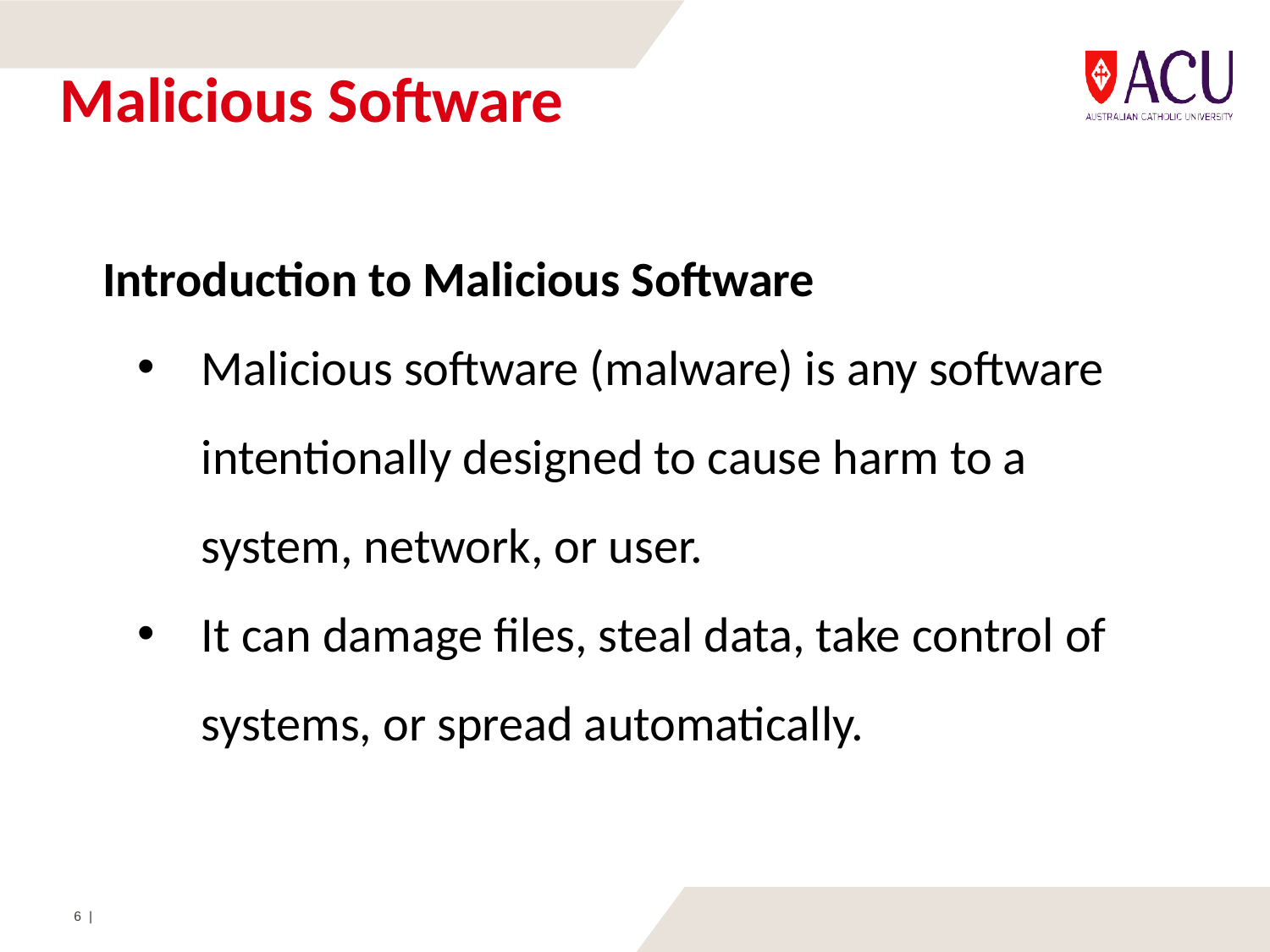

# Malicious Software
Introduction to Malicious Software
Malicious software (malware) is any software intentionally designed to cause harm to a system, network, or user.
It can damage files, steal data, take control of systems, or spread automatically.
6 |